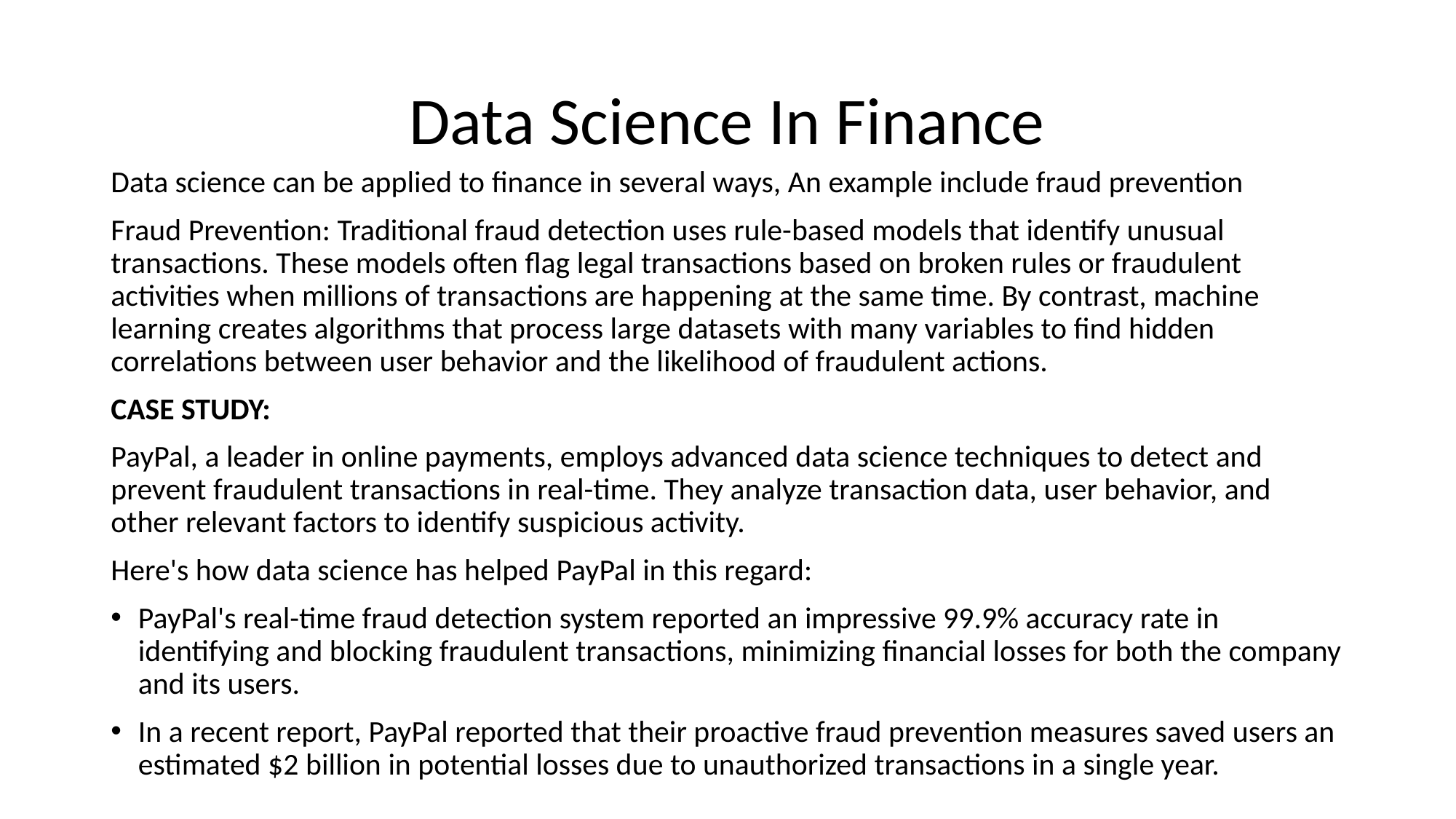

# Data Science In Finance
Data science can be applied to finance in several ways, An example include fraud prevention
Fraud Prevention: Traditional fraud detection uses rule-based models that identify unusual transactions. These models often flag legal transactions based on broken rules or fraudulent activities when millions of transactions are happening at the same time. By contrast, machine learning creates algorithms that process large datasets with many variables to find hidden correlations between user behavior and the likelihood of fraudulent actions.
CASE STUDY:
PayPal, a leader in online payments, employs advanced data science techniques to detect and prevent fraudulent transactions in real-time. They analyze transaction data, user behavior, and other relevant factors to identify suspicious activity.
Here's how data science has helped PayPal in this regard:
PayPal's real-time fraud detection system reported an impressive 99.9% accuracy rate in identifying and blocking fraudulent transactions, minimizing financial losses for both the company and its users.
In a recent report, PayPal reported that their proactive fraud prevention measures saved users an estimated $2 billion in potential losses due to unauthorized transactions in a single year.